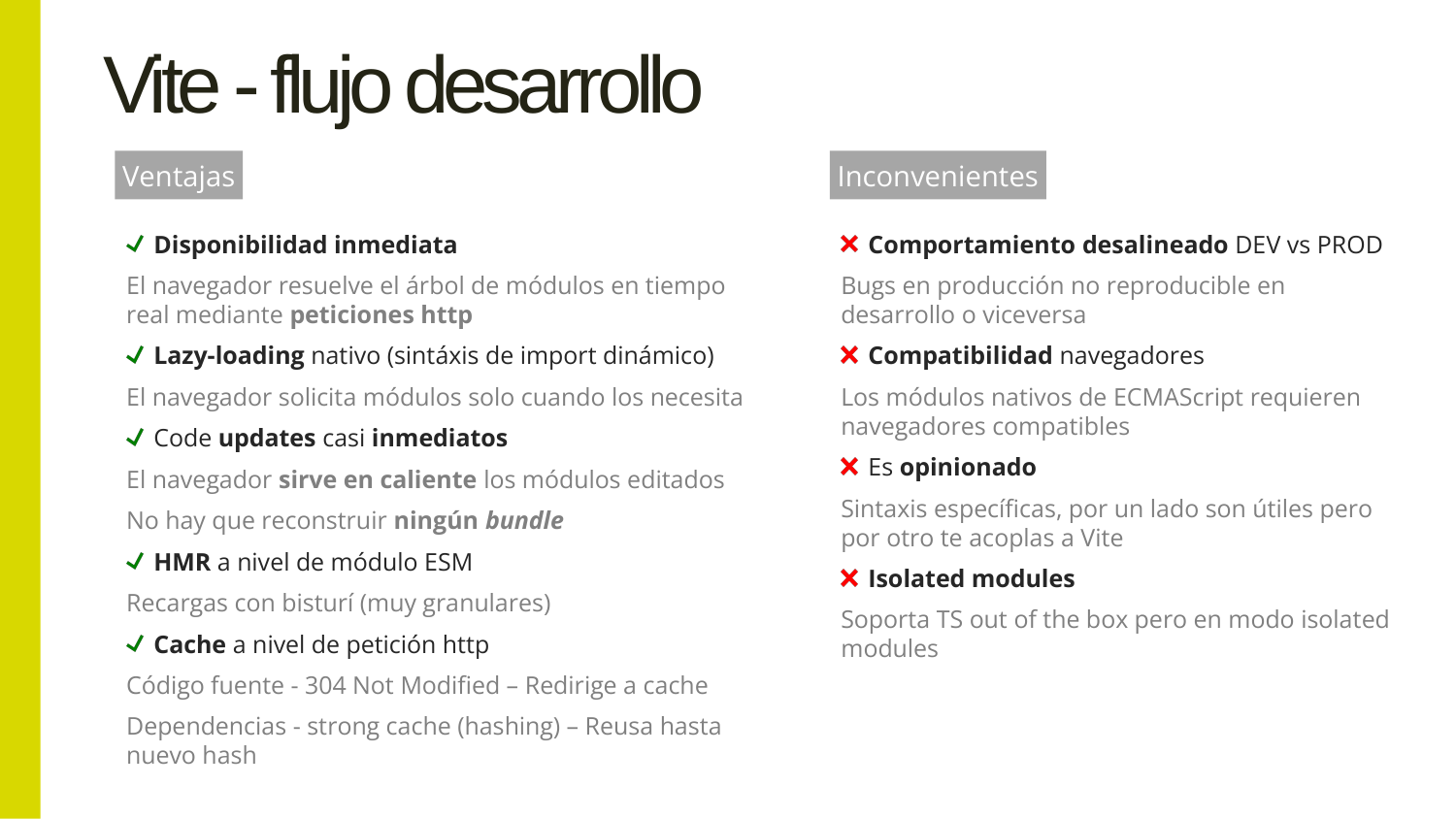

# Vite - flujo desarrollo
Ventajas
Inconvenientes
Comportamiento desalineado DEV vs PROD
Bugs en producción no reproducible en desarrollo o viceversa
Compatibilidad navegadores
Los módulos nativos de ECMAScript requieren navegadores compatibles
Es opinionado
Sintaxis específicas, por un lado son útiles pero por otro te acoplas a Vite
Isolated modules
Soporta TS out of the box pero en modo isolated modules

Disponibilidad inmediata
El navegador resuelve el árbol de módulos en tiempo real mediante peticiones http
Lazy-loading nativo (sintáxis de import dinámico)
El navegador solicita módulos solo cuando los necesita
Code updates casi inmediatos
El navegador sirve en caliente los módulos editados
No hay que reconstruir ningún bundle
HMR a nivel de módulo ESM
Recargas con bisturí (muy granulares)
Cache a nivel de petición http
Código fuente - 304 Not Modified – Redirige a cache
Dependencias - strong cache (hashing) – Reusa hasta nuevo hash